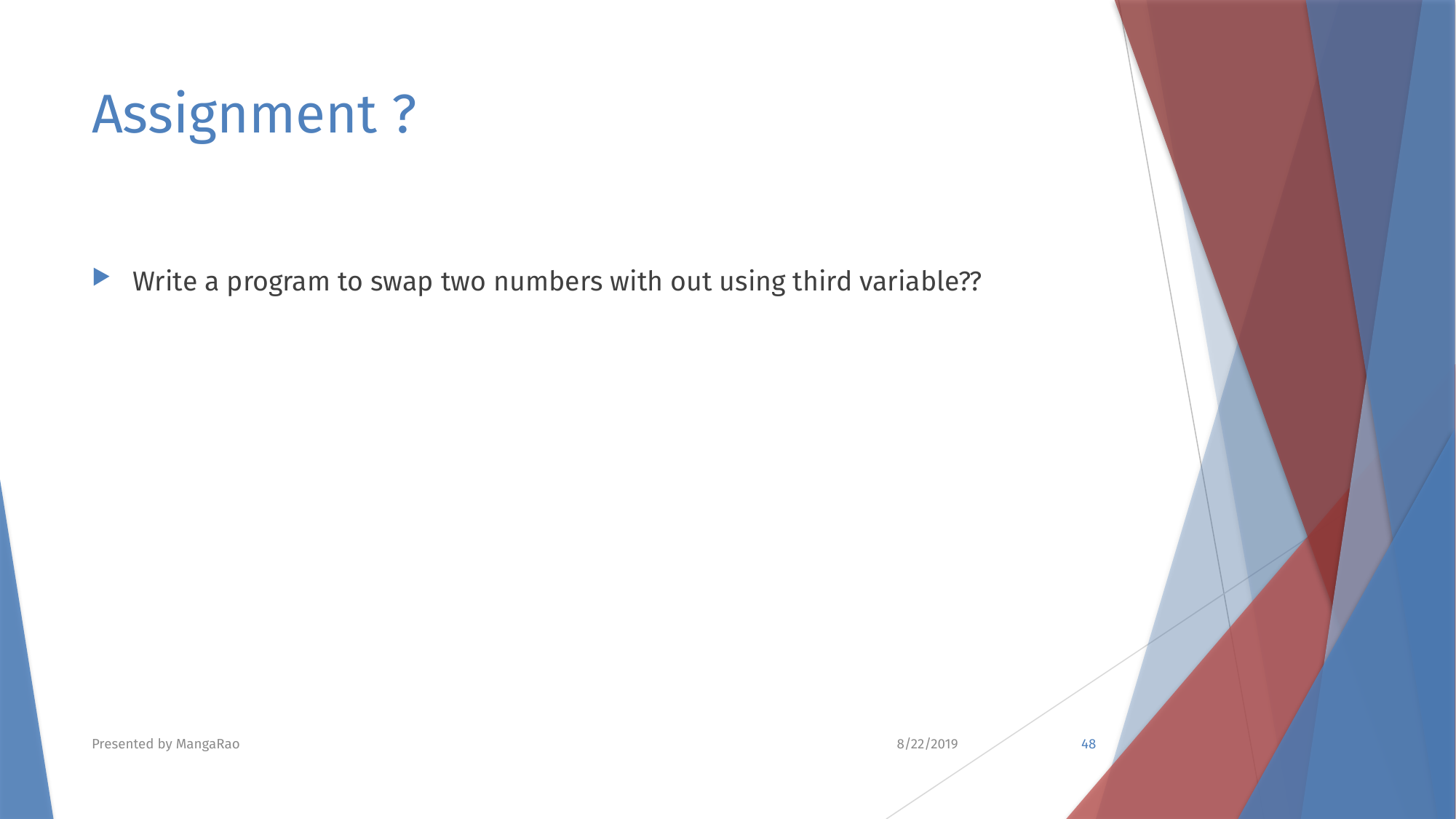

# Assignment ?
Write a program to swap two numbers with out using third variable??
Presented by MangaRao
8/22/2019
48